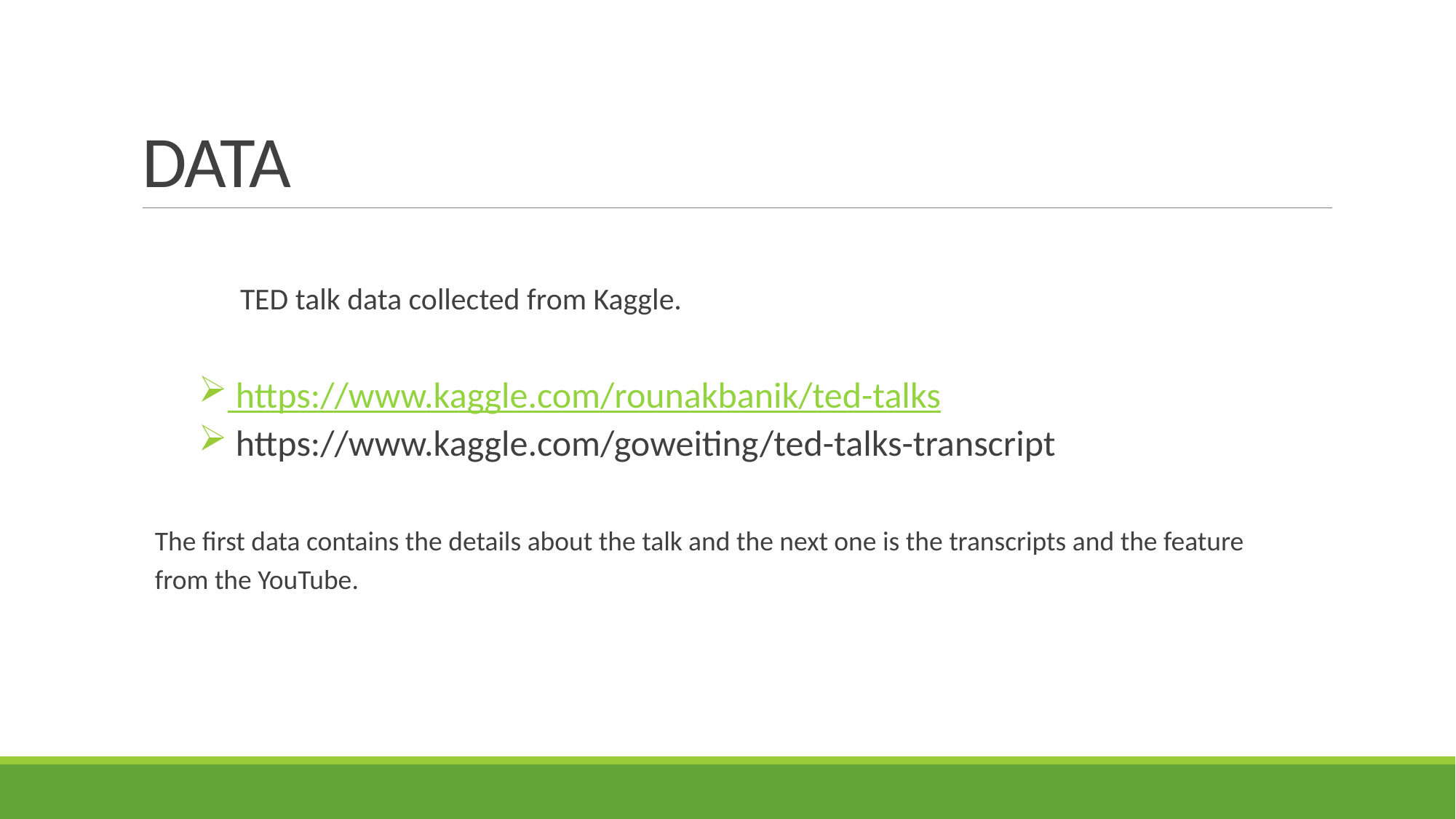

# DATA

	TED talk data collected from Kaggle.

 https://www.kaggle.com/rounakbanik/ted-talks
 https://www.kaggle.com/goweiting/ted-talks-transcript

The first data contains the details about the talk and the next one is the transcripts and the feature
from the YouTube.